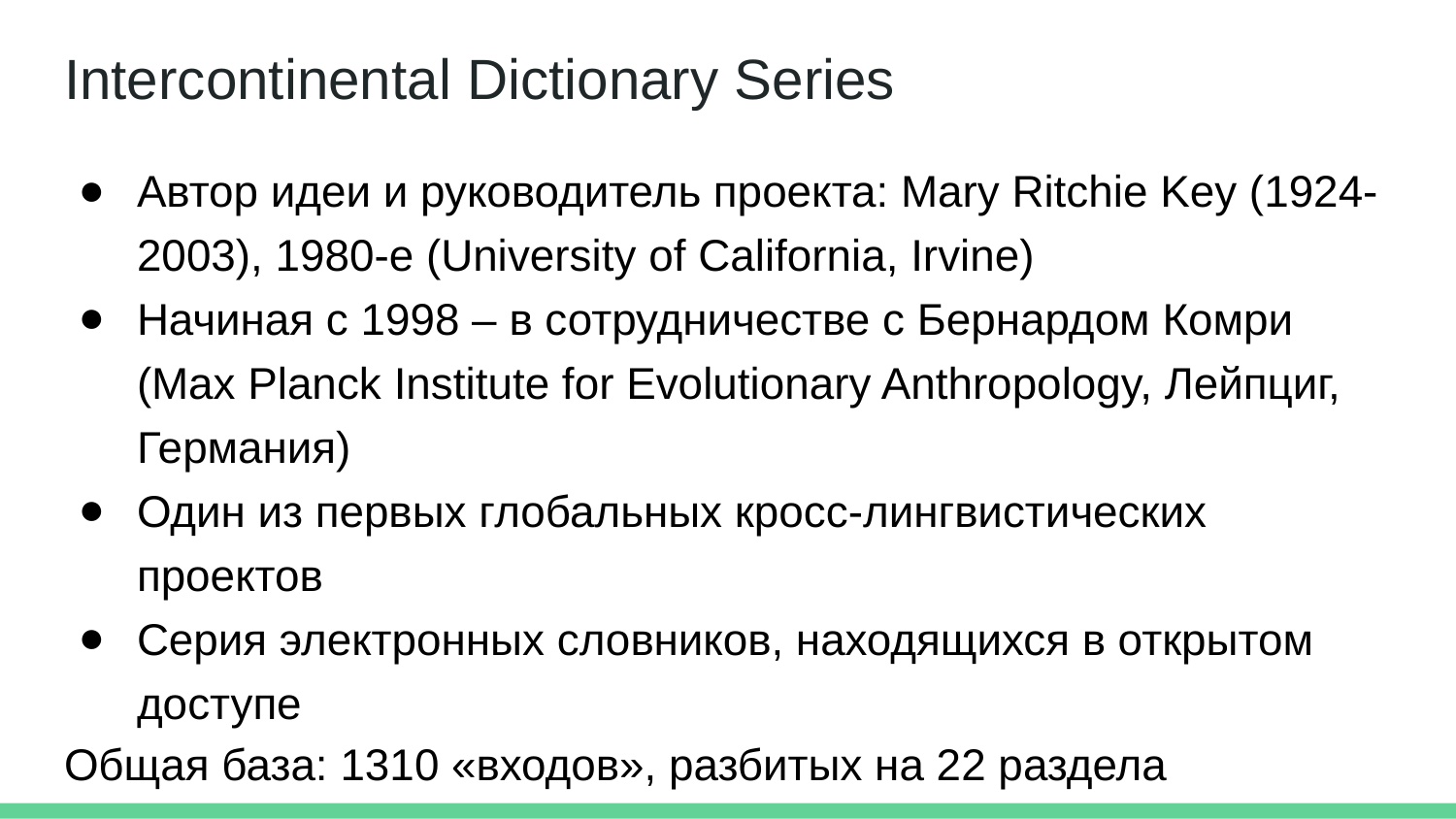

# Intercontinental Dictionary Series
Автор идеи и руководитель проекта: Mary Ritchie Key (1924-2003), 1980-е (University of California, Irvine)
Начиная с 1998 – в сотрудничестве с Бернардом Комри (Max Planck Institute for Evolutionary Anthropology, Лейпциг, Германия)
Один из первых глобальных кросс-лингвистических проектов
Серия электронных словников, находящихся в открытом доступе
Общая база: 1310 «входов», разбитых на 22 раздела